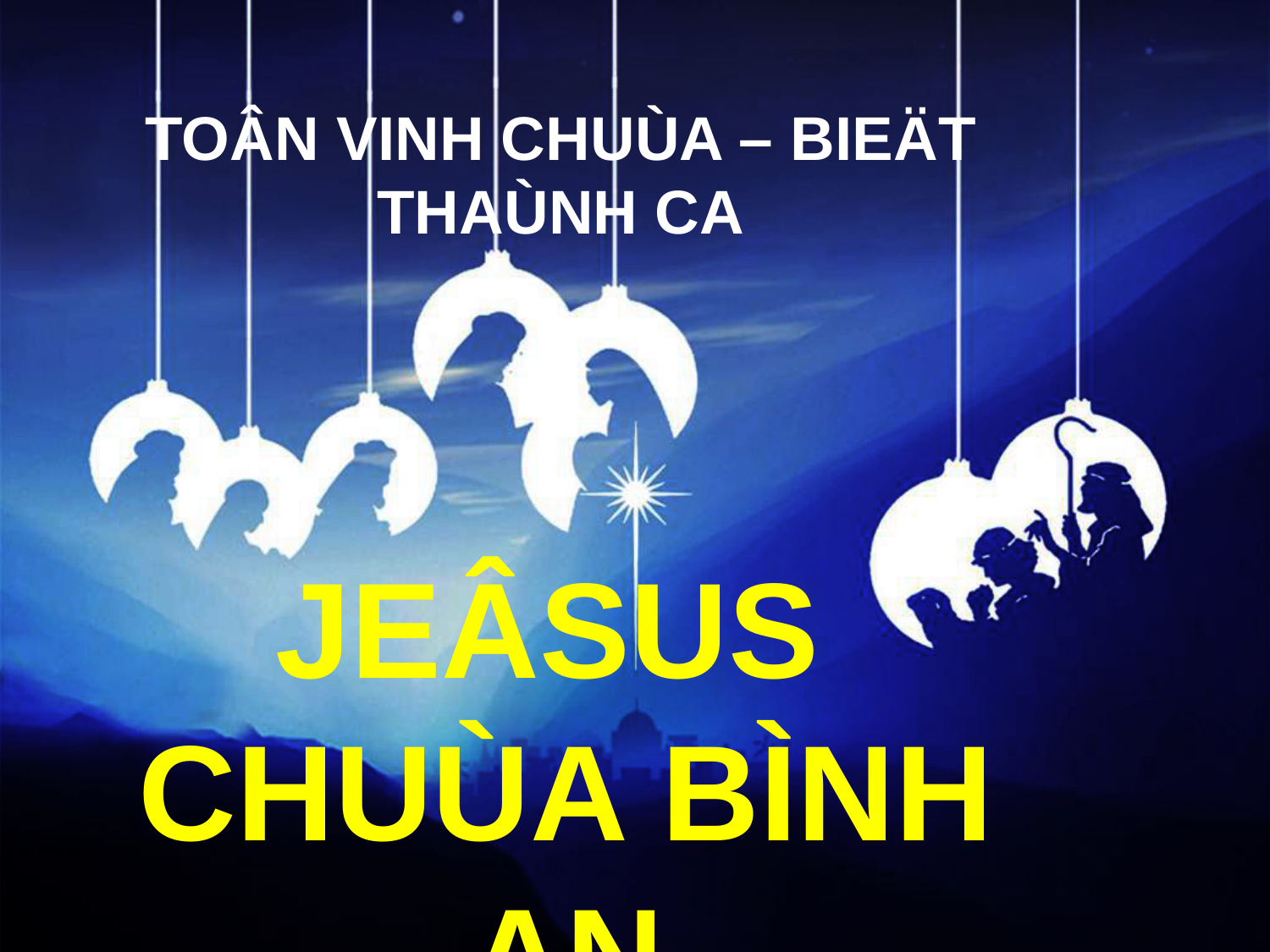

TOÂN VINH CHUÙA – BIEÄT THAÙNH CA
JEÂSUS
CHUÙA BÌNH AN